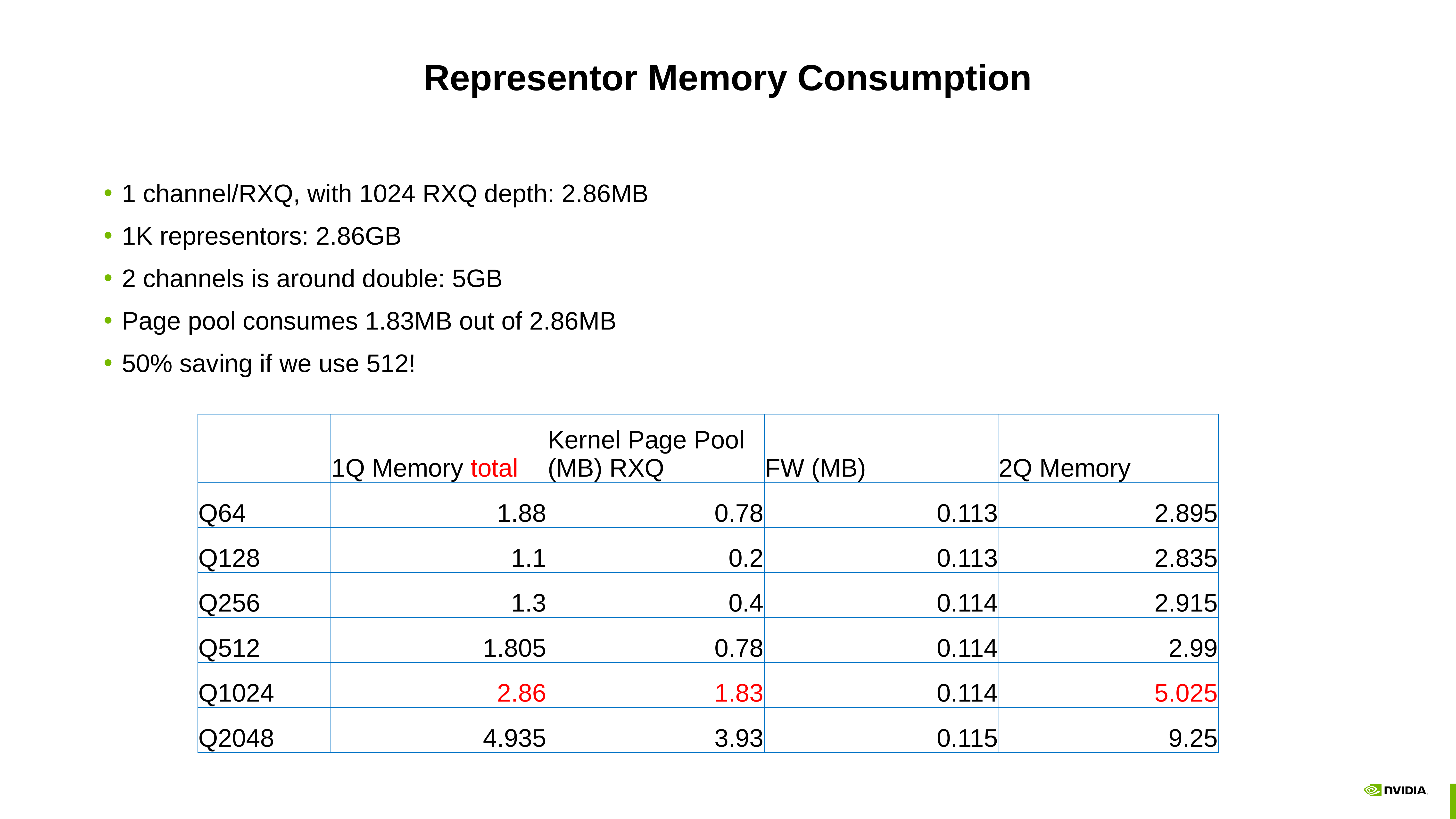

# Representor Memory Consumption

1 channel/RXQ, with 1024 RXQ depth: 2.86MB
1K representors: 2.86GB
2 channels is around double: 5GB
Page pool consumes 1.83MB out of 2.86MB
50% saving if we use 512!

|  | 1Q Memory total | Kernel Page Pool (MB) RXQ | FW (MB) | 2Q Memory |
| --- | --- | --- | --- | --- |
| Q64 | 1.88 | 0.78 | 0.113 | 2.895 |
| Q128 | 1.1 | 0.2 | 0.113 | 2.835 |
| Q256 | 1.3 | 0.4 | 0.114 | 2.915 |
| Q512 | 1.805 | 0.78 | 0.114 | 2.99 |
| Q1024 | 2.86 | 1.83 | 0.114 | 5.025 |
| Q2048 | 4.935 | 3.93 | 0.115 | 9.25 |